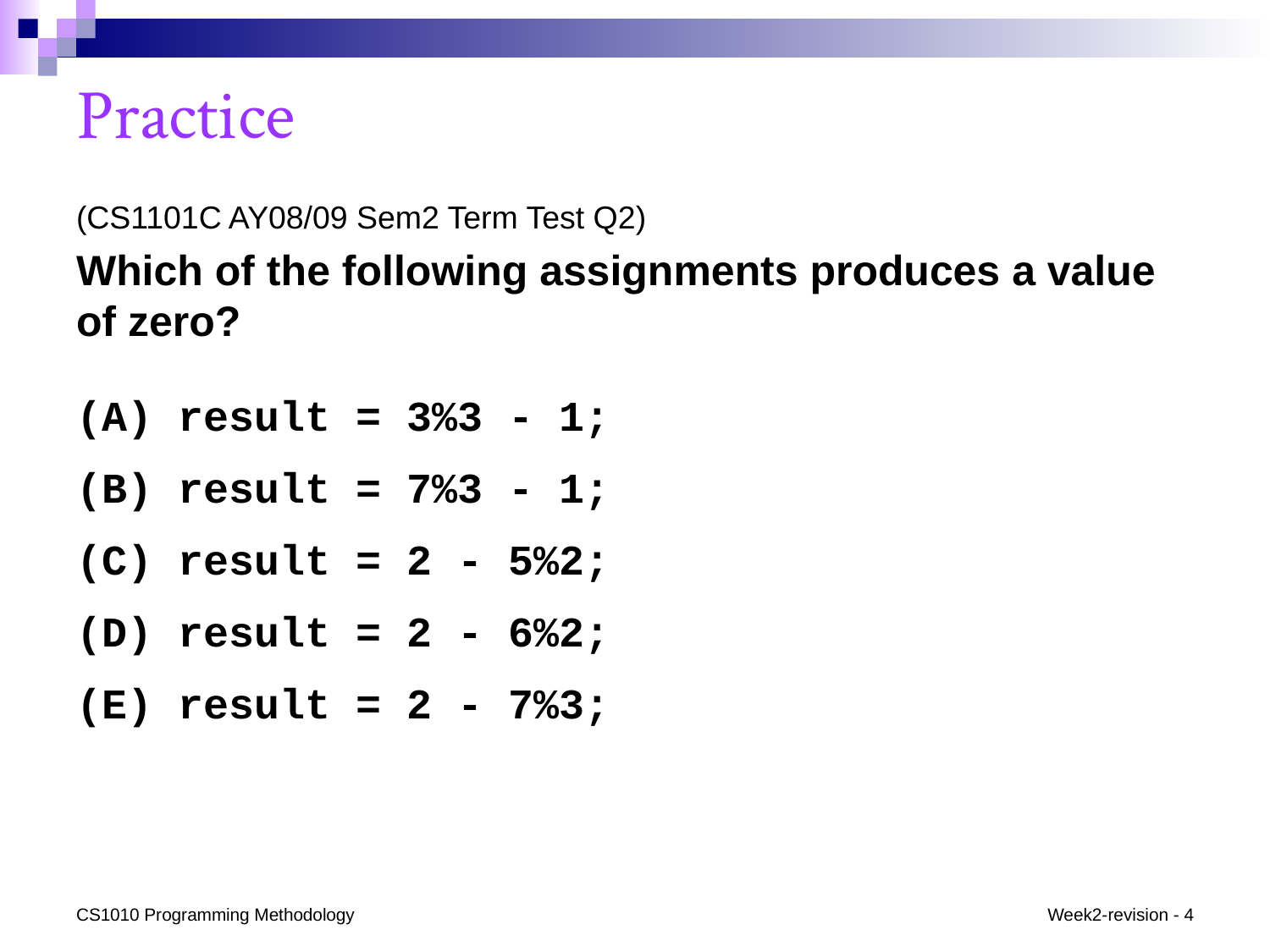

# Practice
(CS1101C AY08/09 Sem2 Term Test Q2)
Which of the following assignments produces a value of zero?
(A) result = 3%3 - 1;
(B) result = 7%3 - 1;
(C) result = 2 - 5%2;
(D) result = 2 - 6%2;
(E) result = 2 - 7%3;
CS1010 Programming Methodology
Week2-revision - 4